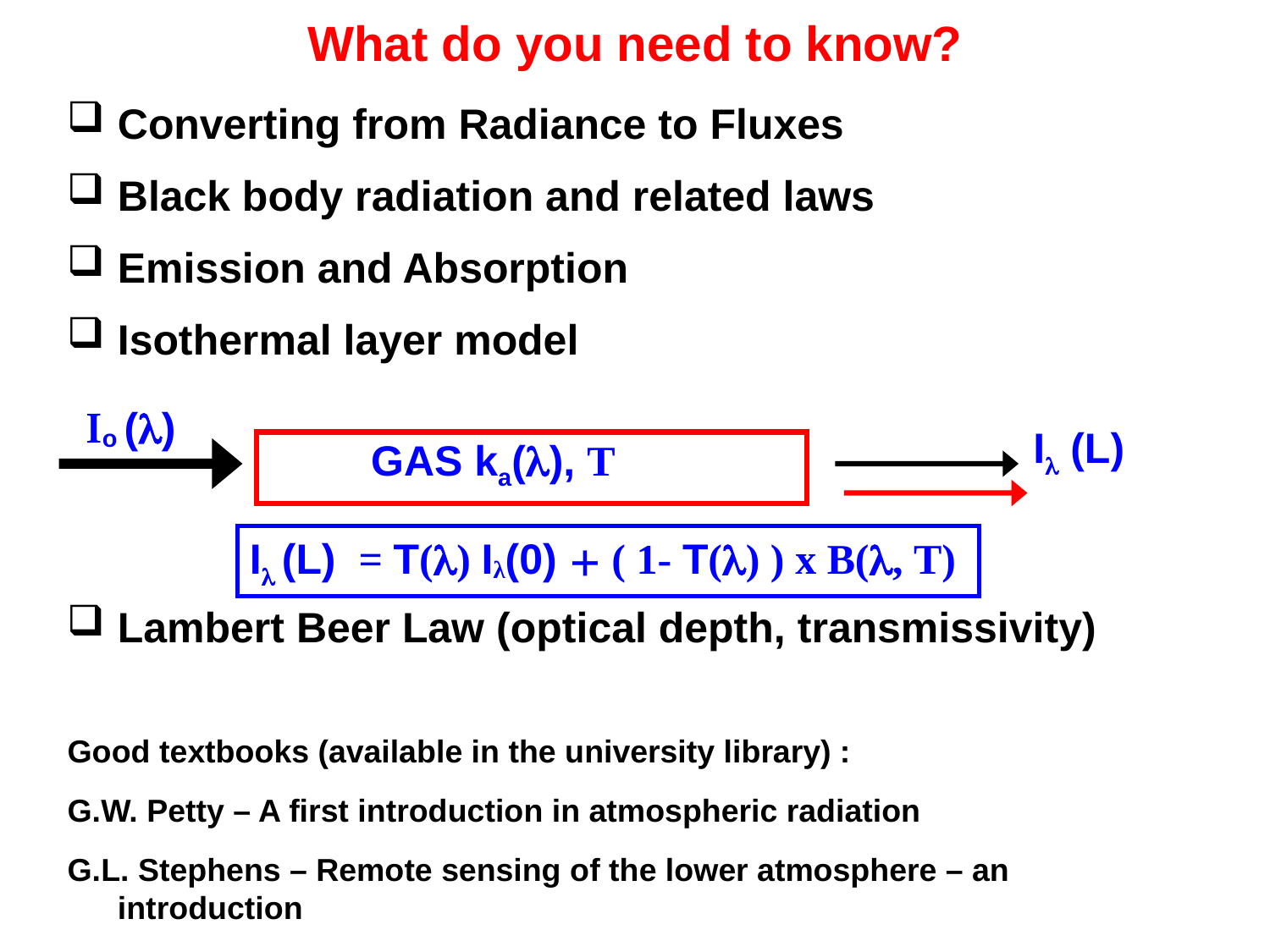

# What do you need to know?
Converting from Radiance to Fluxes
Black body radiation and related laws
Emission and Absorption
Isothermal layer model

Lambert Beer Law (optical depth, transmissivity)

Good textbooks (available in the university library) :
G.W. Petty – A first introduction in atmospheric radiation
G.L. Stephens – Remote sensing of the lower atmosphere – an introduction
Io (λ)

GAS ka(λ), T

Iλ (L)
Iλ (L)  = T(λ) Iλ(0) + ( 1- T(λ) ) x B(λ, T)